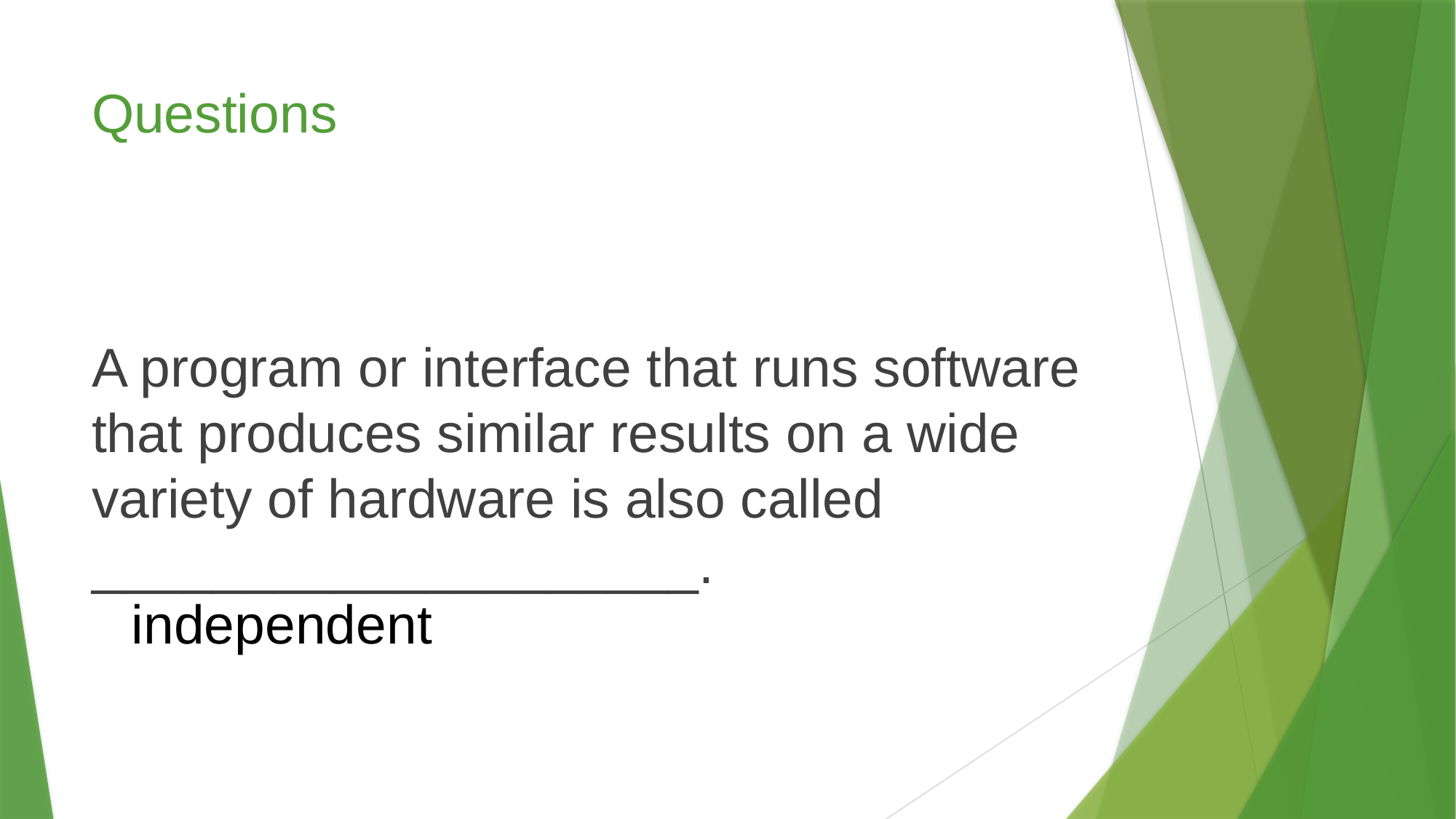

# Questions
A program or interface that runs software that produces similar results on a wide variety of hardware is also called
____________________.
device-independent